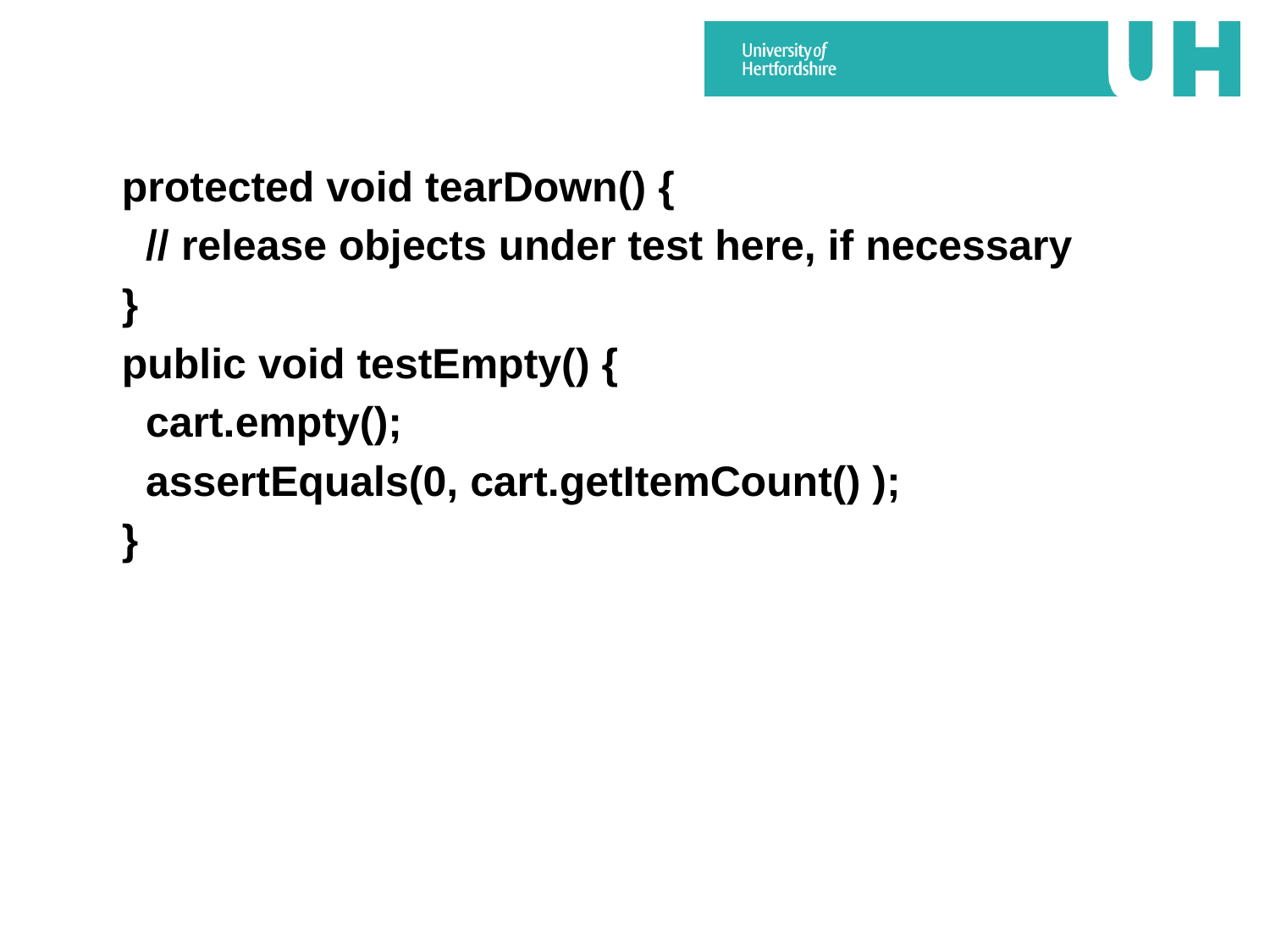

protected void tearDown() {
	// release objects under test here, if necessary
}
public void testEmpty() {
	cart.empty();
	assertEquals(0, cart.getItemCount() );
}